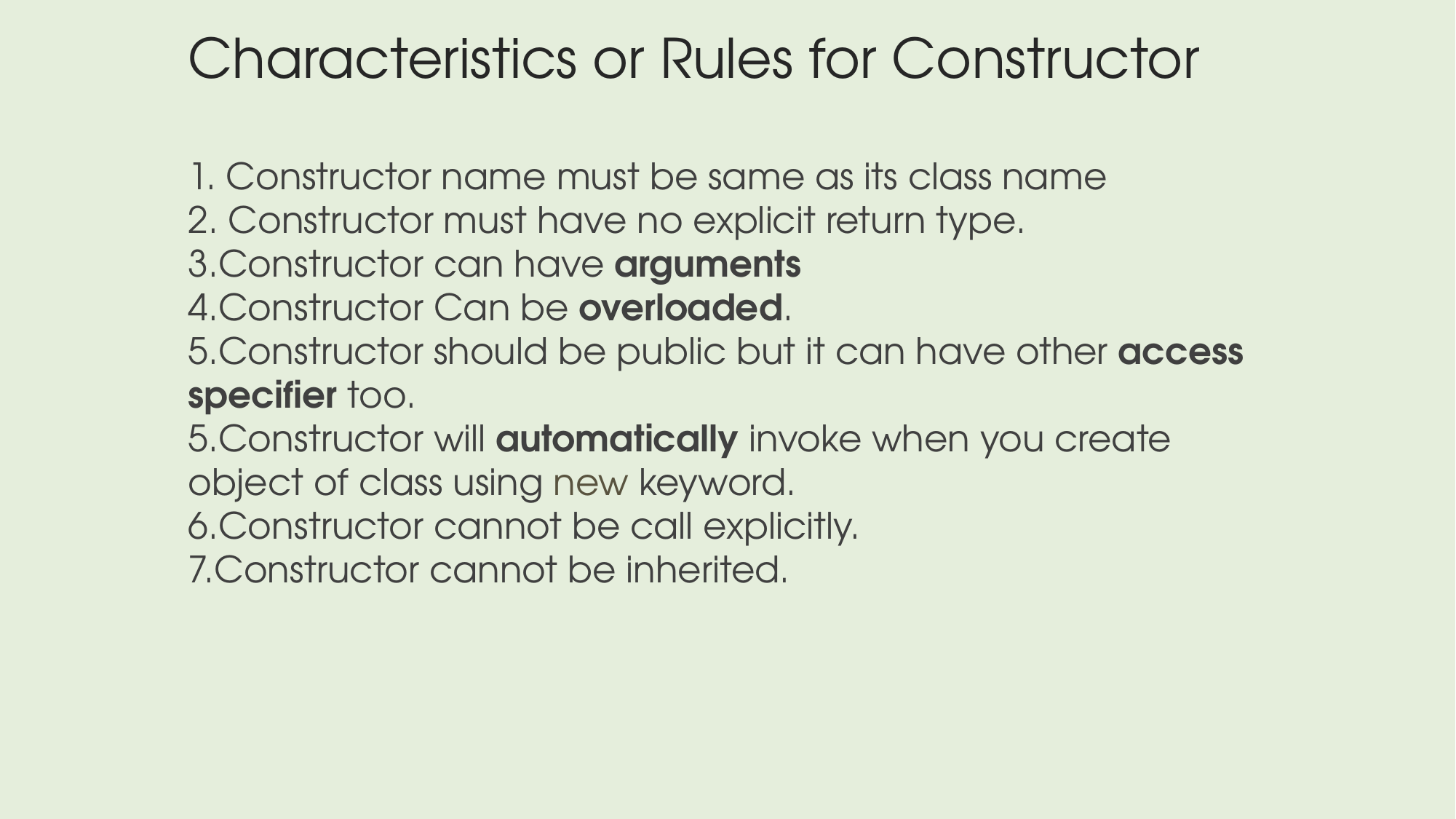

Characteristics or Rules for Constructor

1. Constructor name must be same as its class name
2. Constructor must have no explicit return type.
3.Constructor can have arguments
4.Constructor Can be overloaded.
5.Constructor should be public but it can have other access specifier too.
5.Constructor will automatically invoke when you create object of class using new keyword.
6.Constructor cannot be call explicitly.
7.Constructor cannot be inherited.